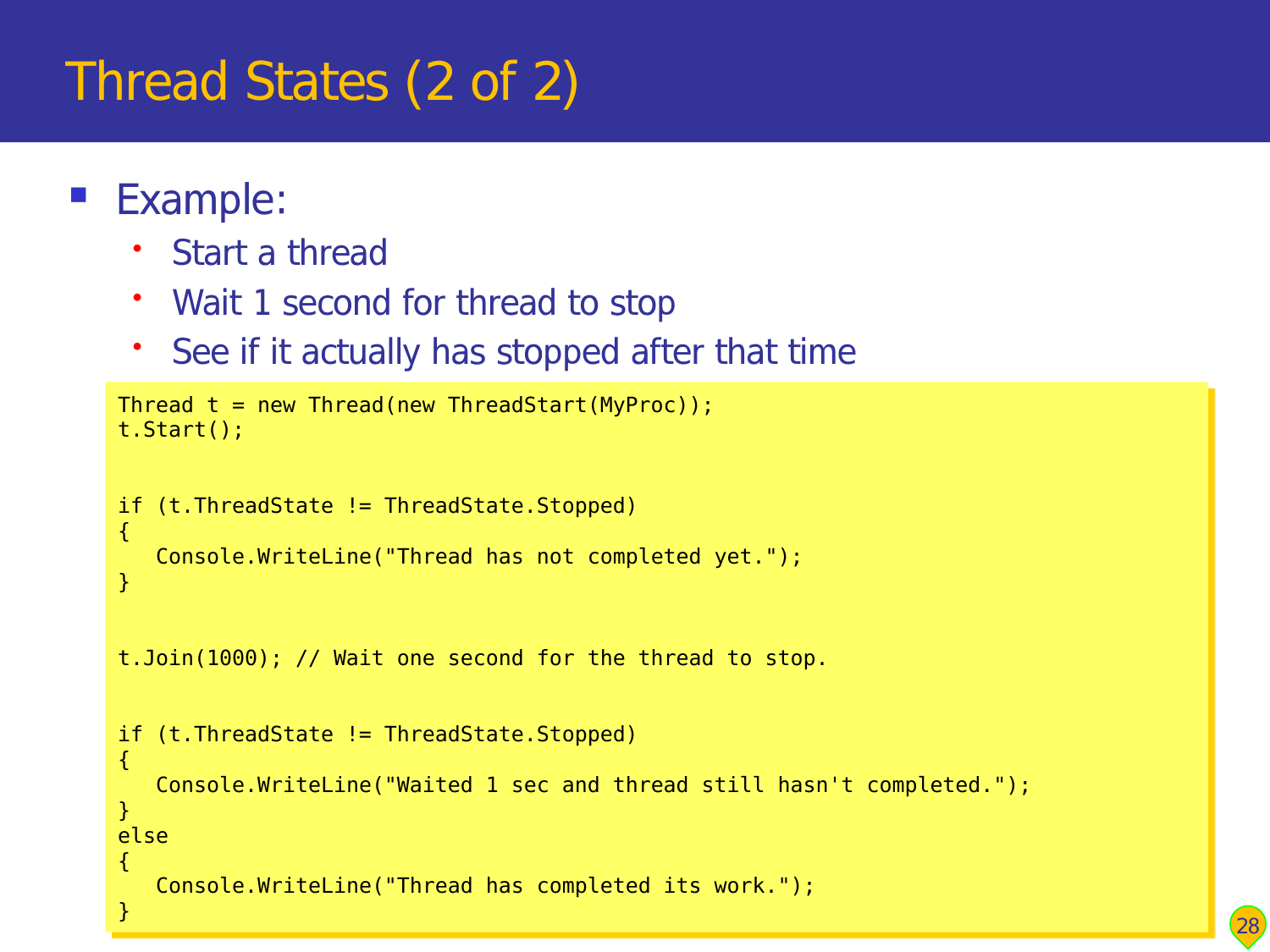

# Thread States (2 of 2)
Example:
Start a thread
Wait 1 second for thread to stop
See if it actually has stopped after that time
Thread t = new Thread(new ThreadStart(MyProc));
t.Start();

if (t.ThreadState != ThreadState.Stopped)
{
   Console.WriteLine("Thread has not completed yet.");
}

t.Join(1000); // Wait one second for the thread to stop.

if (t.ThreadState != ThreadState.Stopped)
{
   Console.WriteLine("Waited 1 sec and thread still hasn't completed.");
}
else
{
   Console.WriteLine("Thread has completed its work.");
}
28